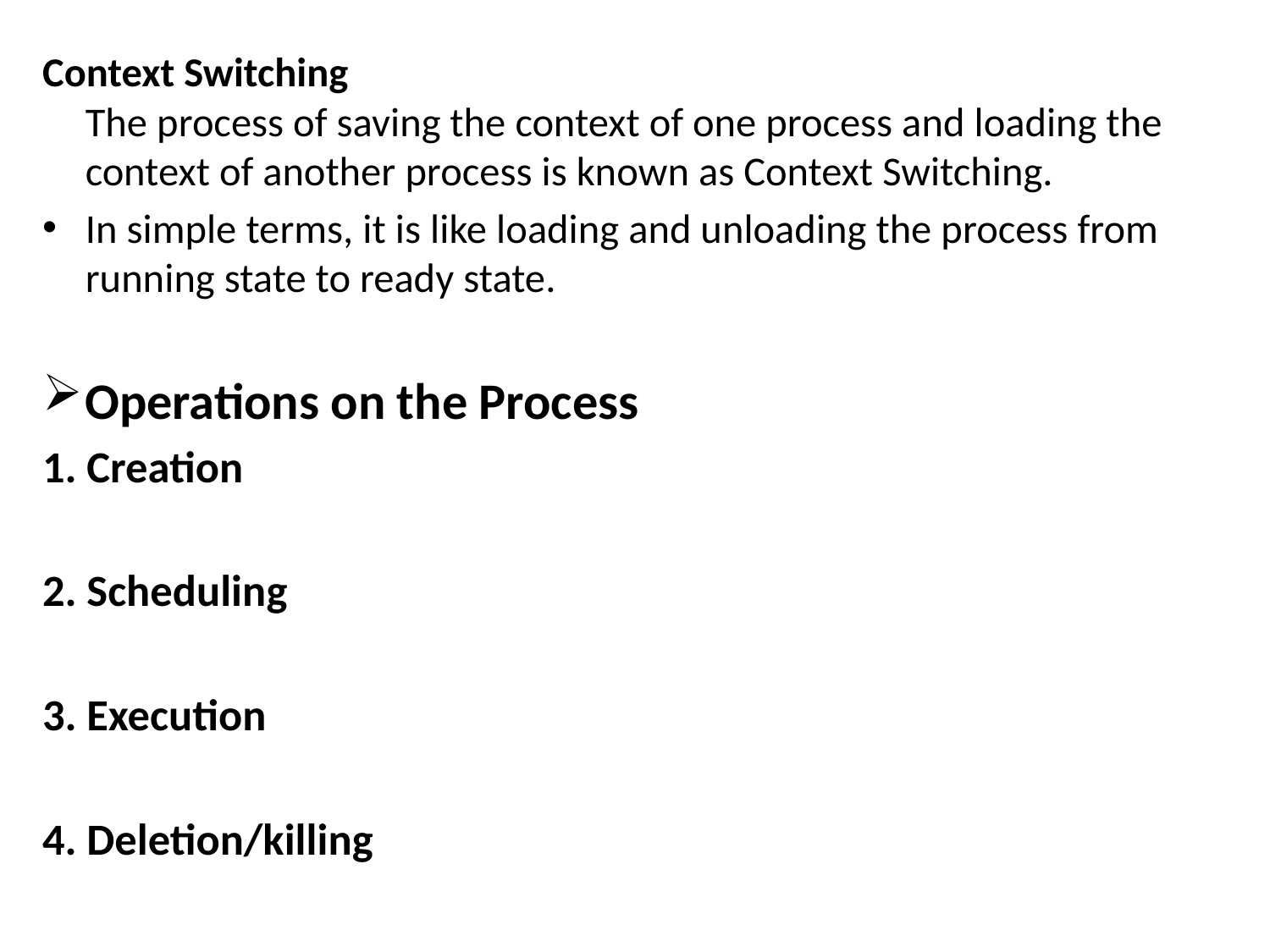

Context Switching 
The process of saving the context of one process and loading the context of another process is known as Context Switching.
In simple terms, it is like loading and unloading the process from running state to ready state.

Operations on the Process
1. Creation

2. Scheduling

3. Execution

4. Deletion/killing